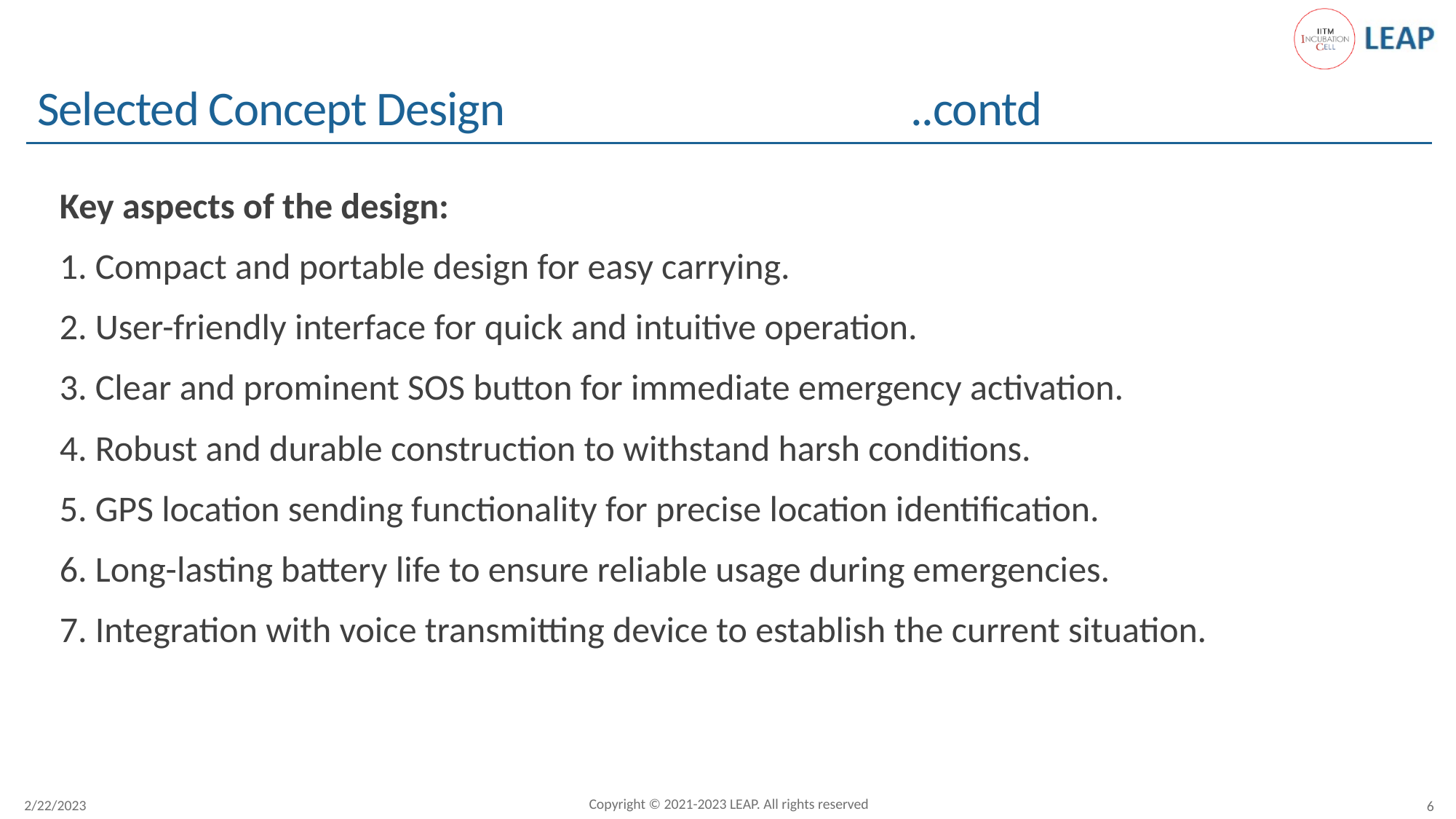

# Selected Concept Design				..contd
Key aspects of the design:
1. Compact and portable design for easy carrying.
2. User-friendly interface for quick and intuitive operation.
3. Clear and prominent SOS button for immediate emergency activation.
4. Robust and durable construction to withstand harsh conditions.
5. GPS location sending functionality for precise location identification.
6. Long-lasting battery life to ensure reliable usage during emergencies.
7. Integration with voice transmitting device to establish the current situation.
Copyright © 2021-2023 LEAP. All rights reserved
2/22/2023
6